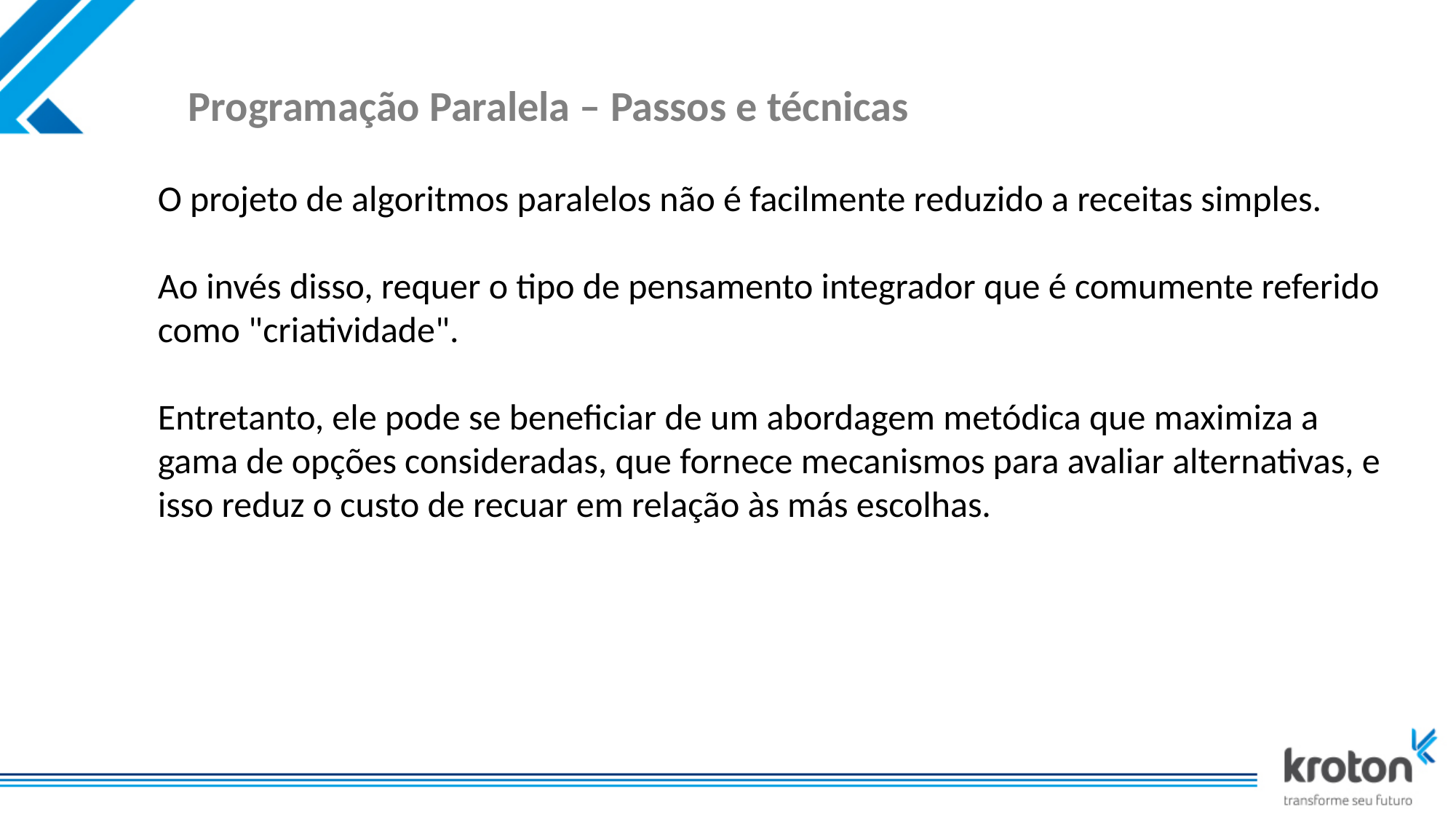

# Programação Paralela – Passos e técnicas

O projeto de algoritmos paralelos não é facilmente reduzido a receitas simples.

Ao invés disso, requer o tipo de pensamento integrador que é comumente referido como "criatividade".

Entretanto, ele pode se beneficiar de um abordagem metódica que maximiza a gama de opções consideradas, que fornece mecanismos para avaliar alternativas, e isso reduz o custo de recuar em relação às más escolhas.